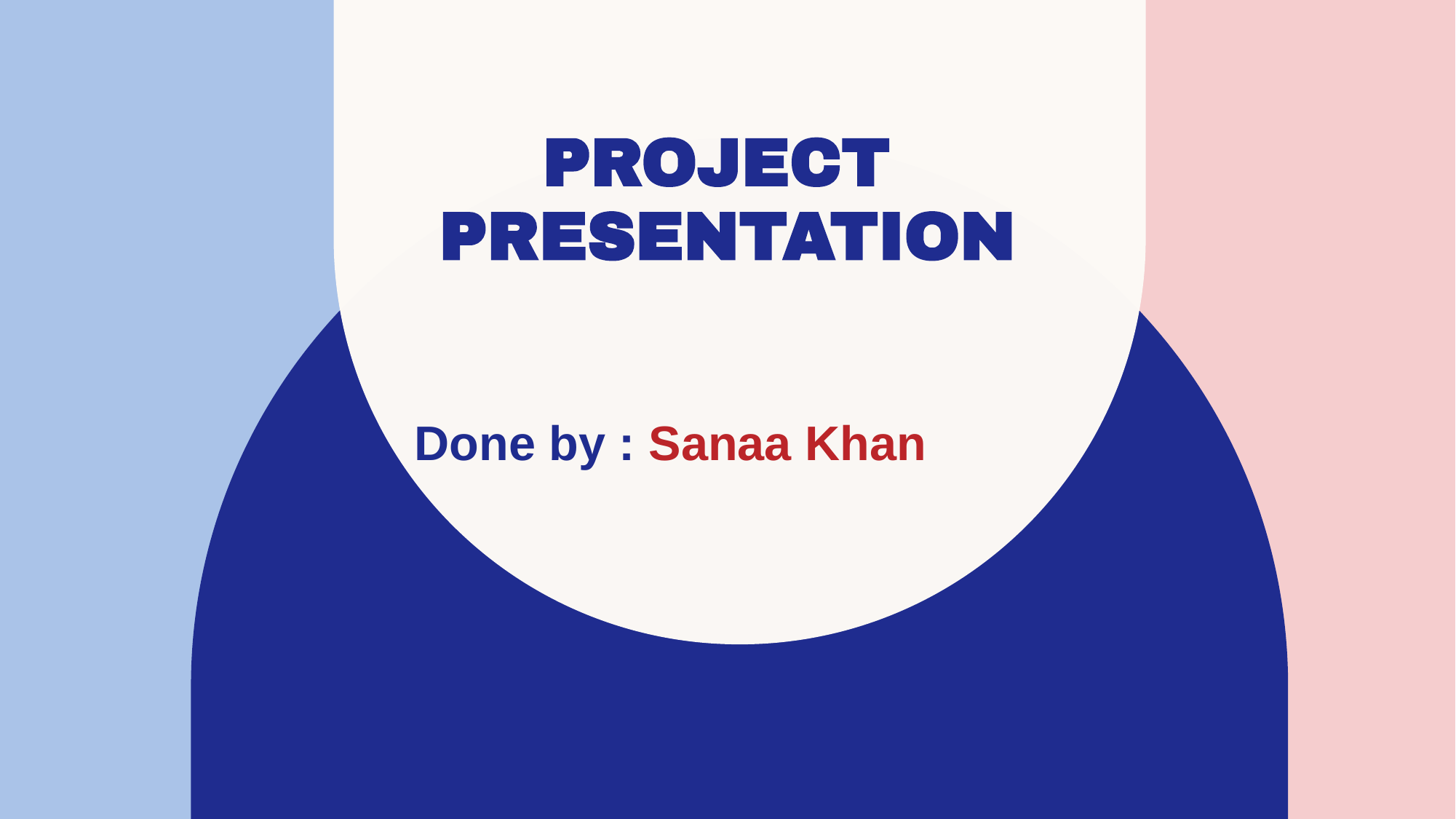

# Project presentation

Done by : Sanaa Khan